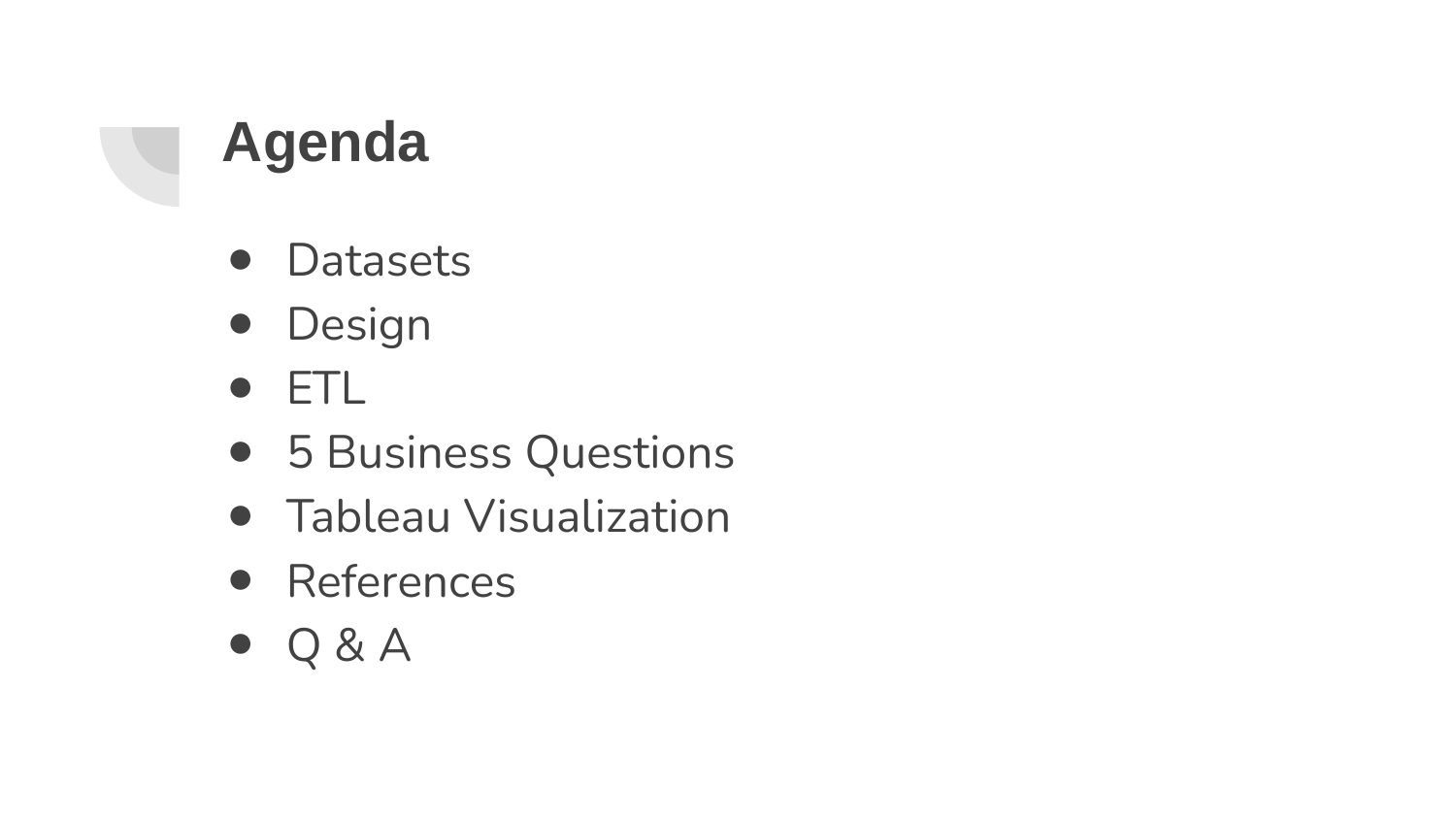

# Agenda
Datasets
Design
ETL
5 Business Questions
Tableau Visualization
References
Q & A